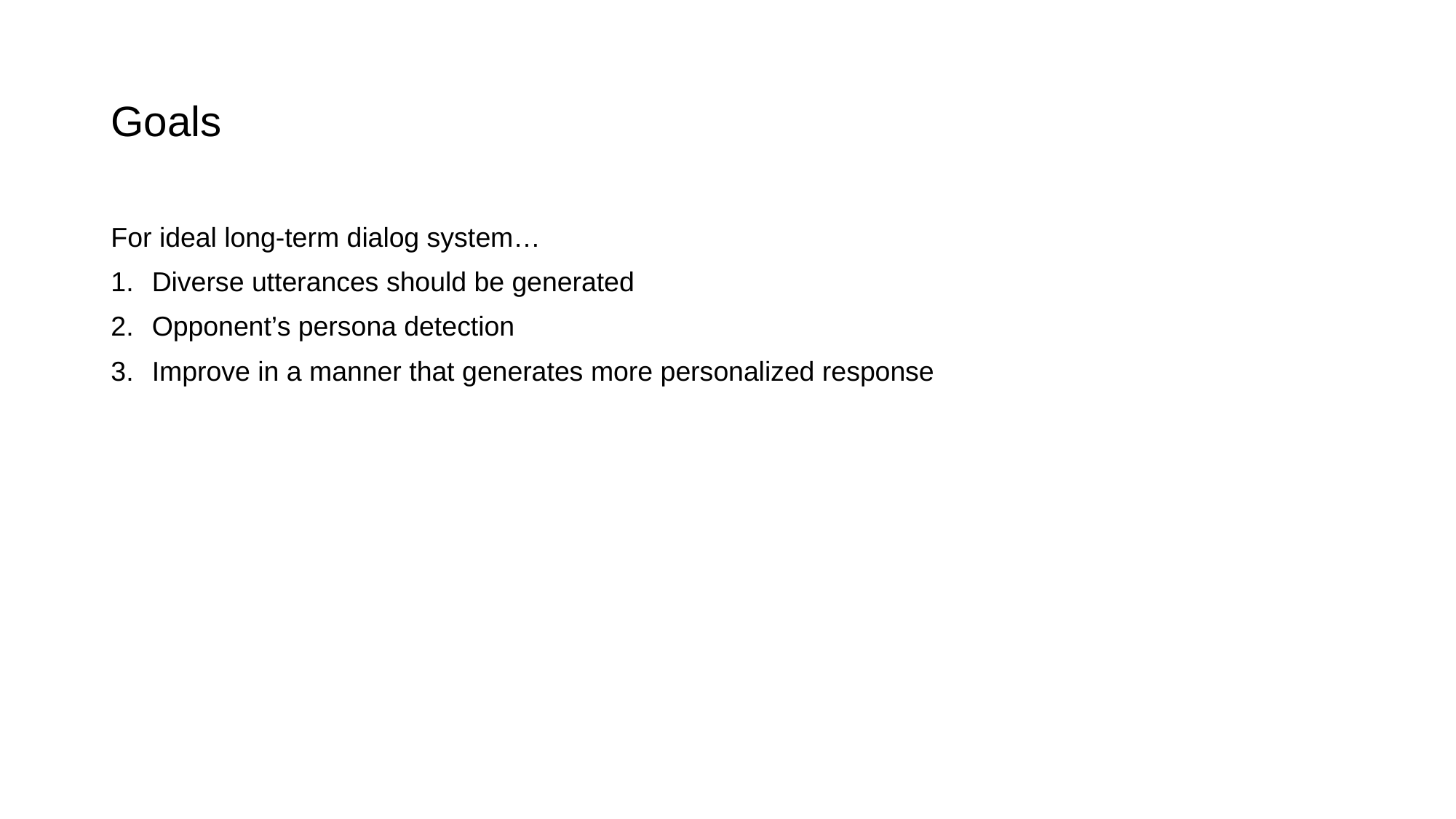

# Goals
For ideal long-term dialog system…
Diverse utterances should be generated
Opponent’s persona detection
Improve in a manner that generates more personalized response